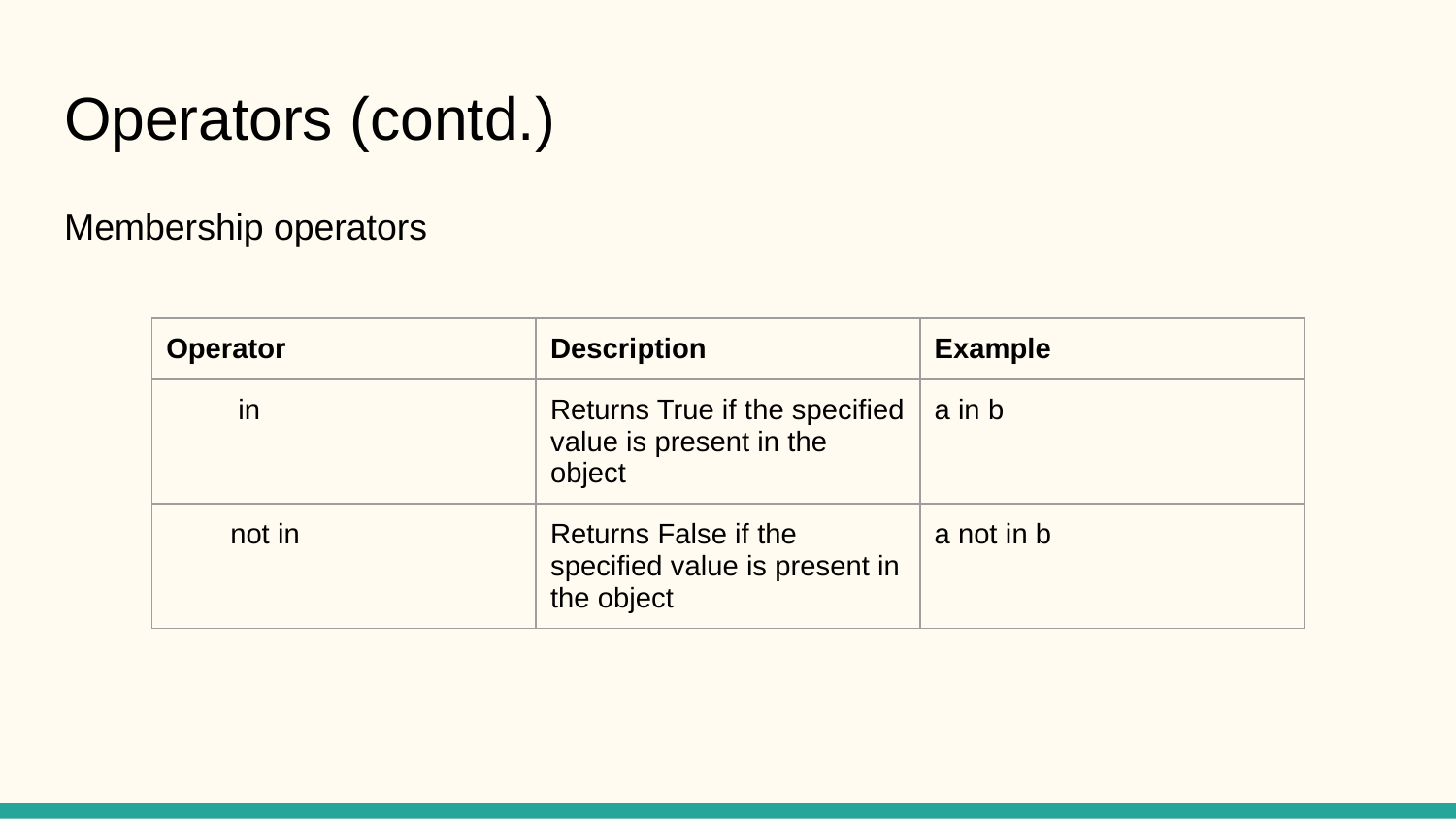

# Operators (contd.)
Membership operators
| Operator | Description | Example |
| --- | --- | --- |
| in | Returns True if the specified value is present in the object | a in b |
| not in | Returns False if the specified value is present in the object | a not in b |